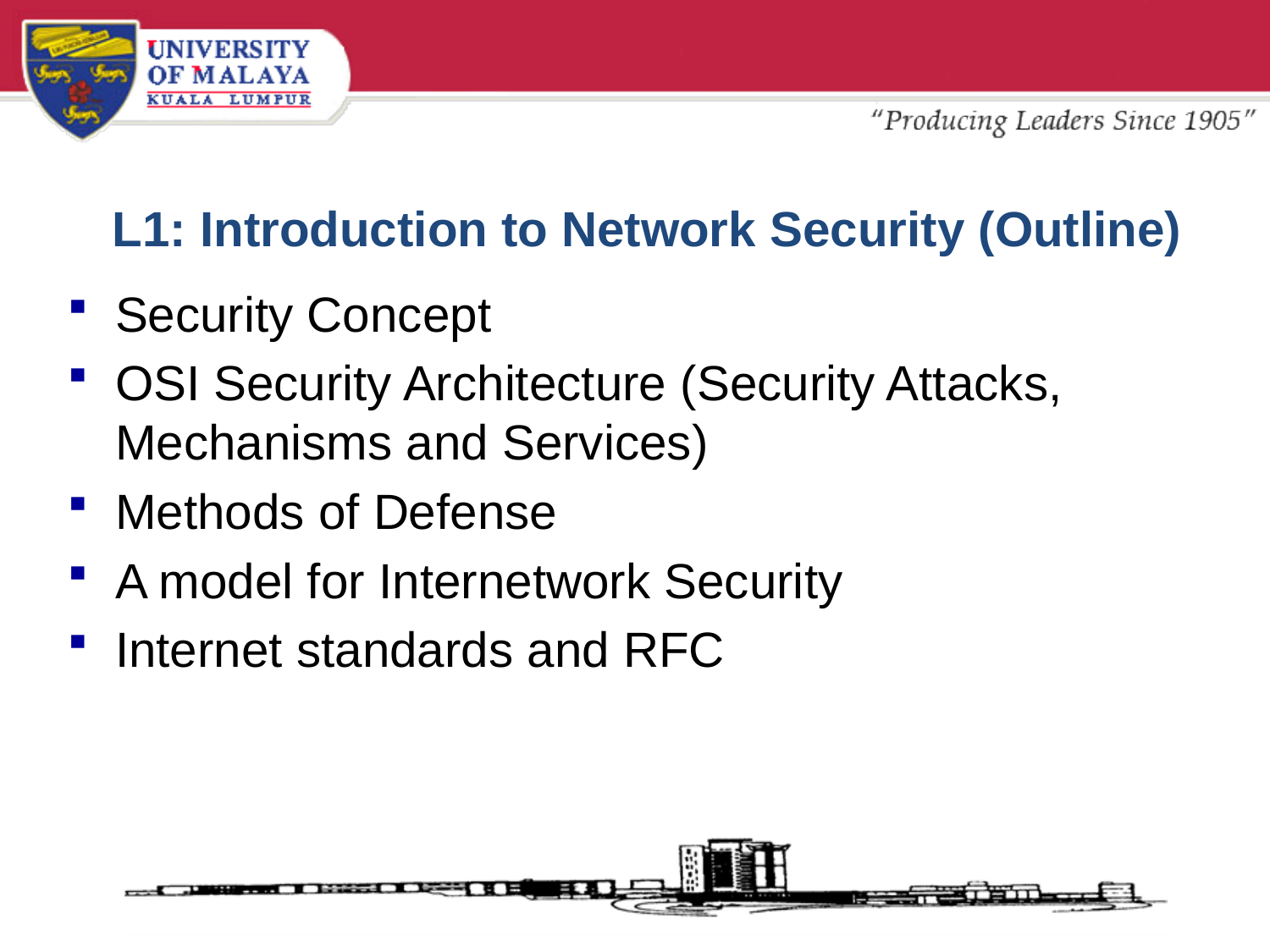

# L1: Introduction to Network Security (Outline)
Security Concept
OSI Security Architecture (Security Attacks, Mechanisms and Services)
Methods of Defense
A model for Internetwork Security
Internet standards and RFC